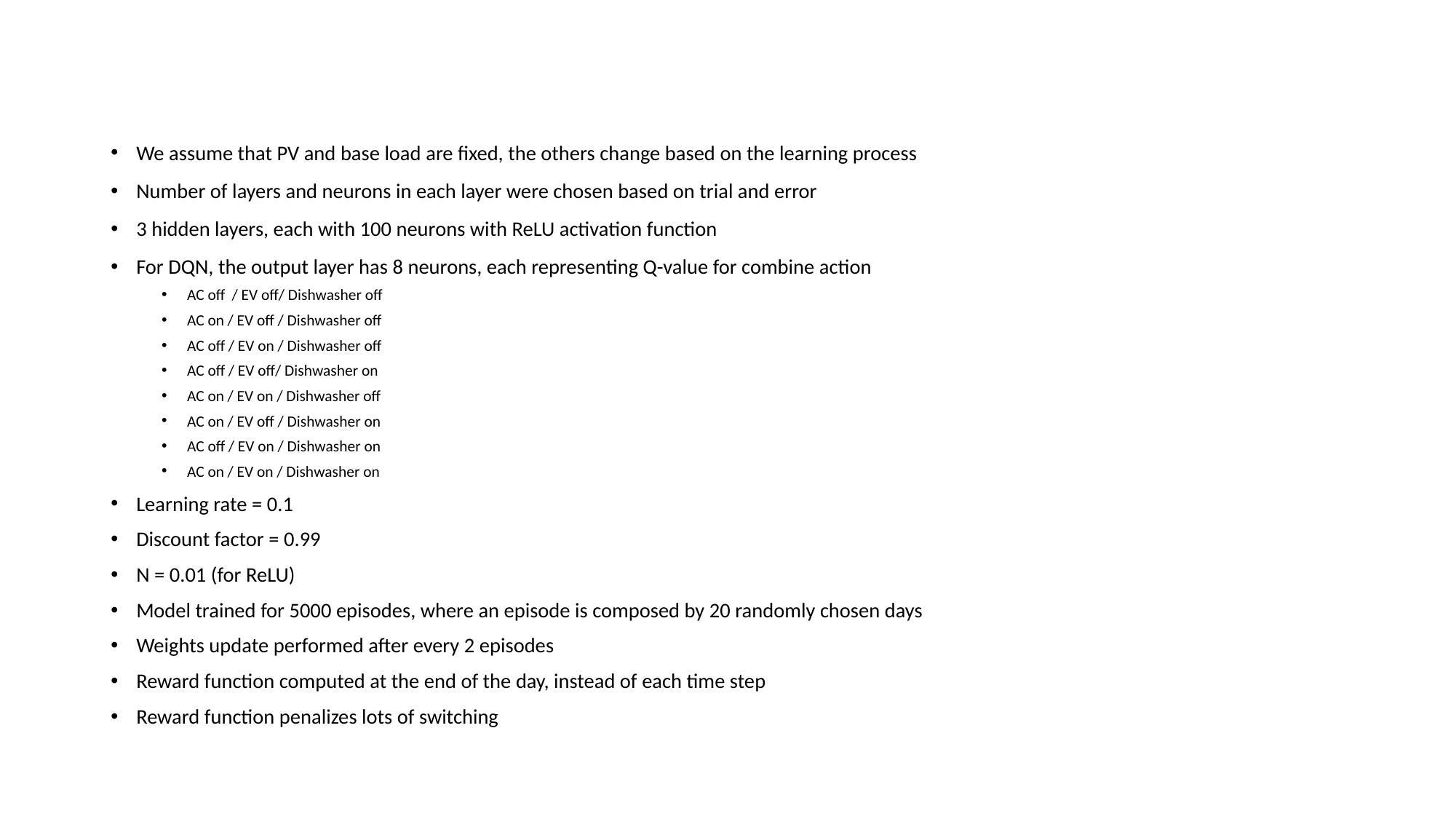

#
We assume that PV and base load are fixed, the others change based on the learning process
Number of layers and neurons in each layer were chosen based on trial and error
3 hidden layers, each with 100 neurons with ReLU activation function
For DQN, the output layer has 8 neurons, each representing Q-value for combine action
AC off  / EV off/ Dishwasher off
AC on / EV off / Dishwasher off
AC off / EV on / Dishwasher off
AC off / EV off/ Dishwasher on
AC on / EV on / Dishwasher off
AC on / EV off / Dishwasher on
AC off / EV on / Dishwasher on
AC on / EV on / Dishwasher on
Learning rate = 0.1
Discount factor = 0.99
N = 0.01 (for ReLU)
Model trained for 5000 episodes, where an episode is composed by 20 randomly chosen days
Weights update performed after every 2 episodes
Reward function computed at the end of the day, instead of each time step
Reward function penalizes lots of switching